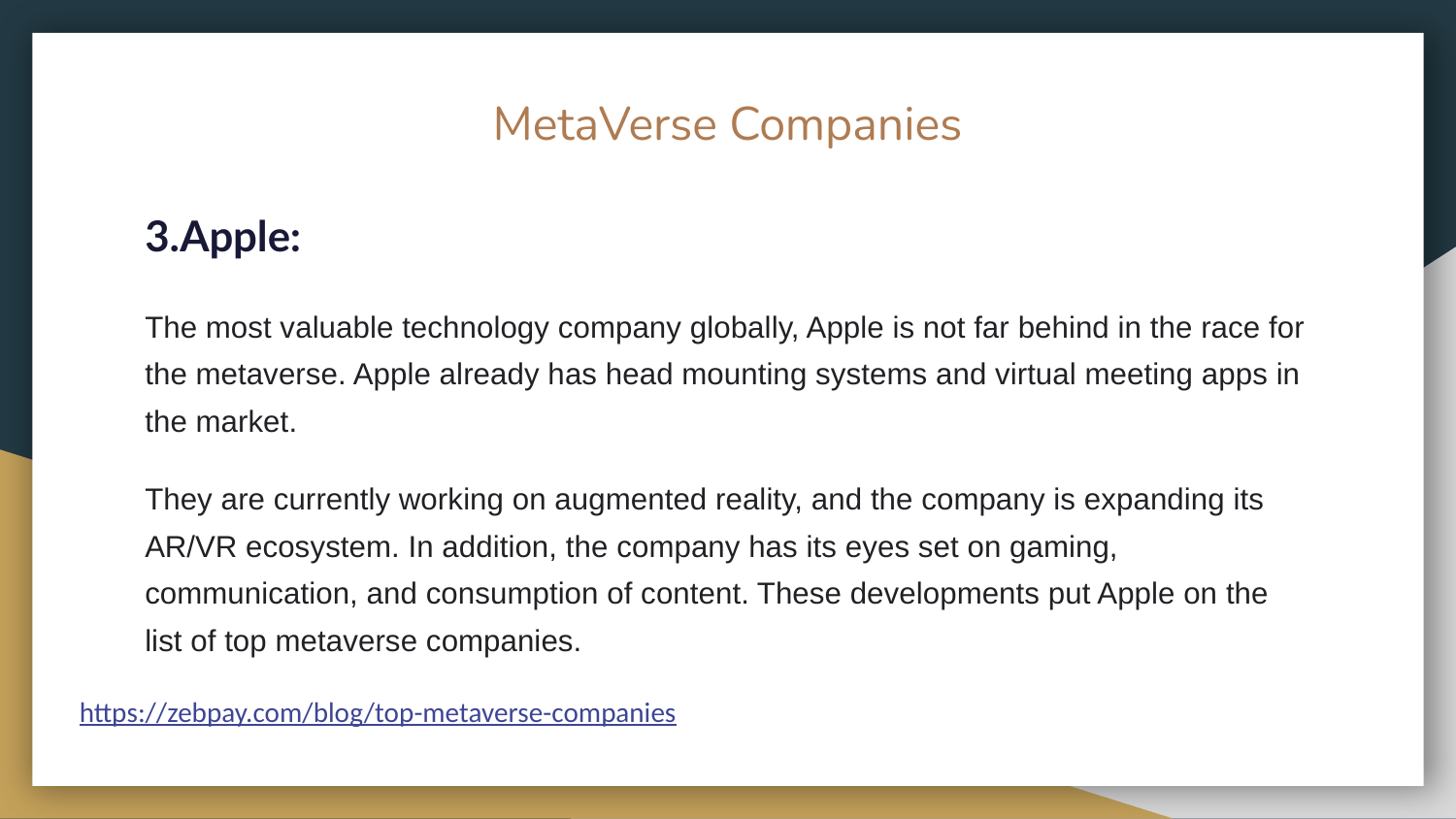

# MetaVerse Companies

3.Apple:
The most valuable technology company globally, Apple is not far behind in the race for the metaverse. Apple already has head mounting systems and virtual meeting apps in the market.
They are currently working on augmented reality, and the company is expanding its AR/VR ecosystem. In addition, the company has its eyes set on gaming, communication, and consumption of content. These developments put Apple on the list of top metaverse companies.

 https://zebpay.com/blog/top-metaverse-companies